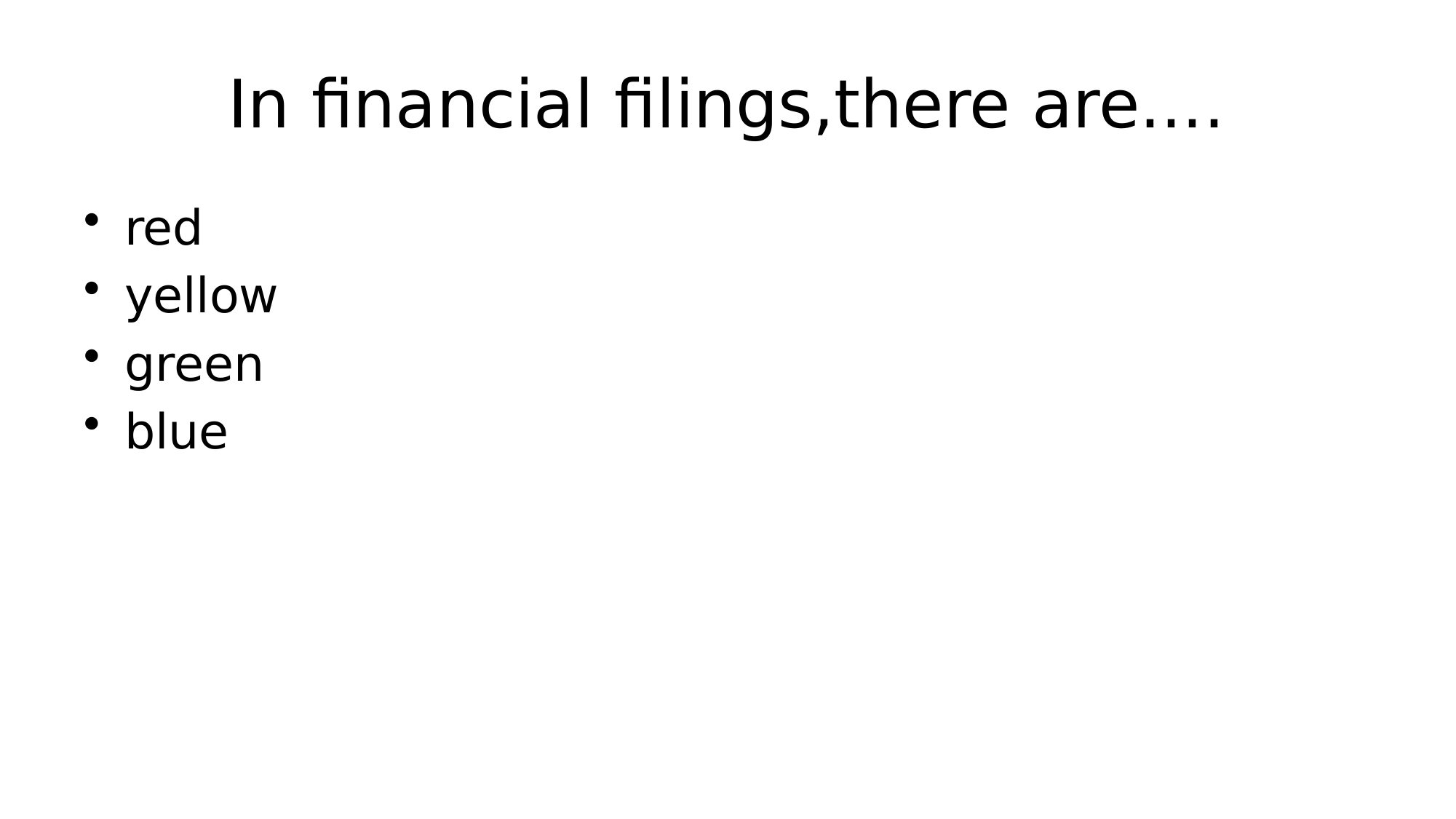

# In financial filings,there are....
red
yellow
green
blue